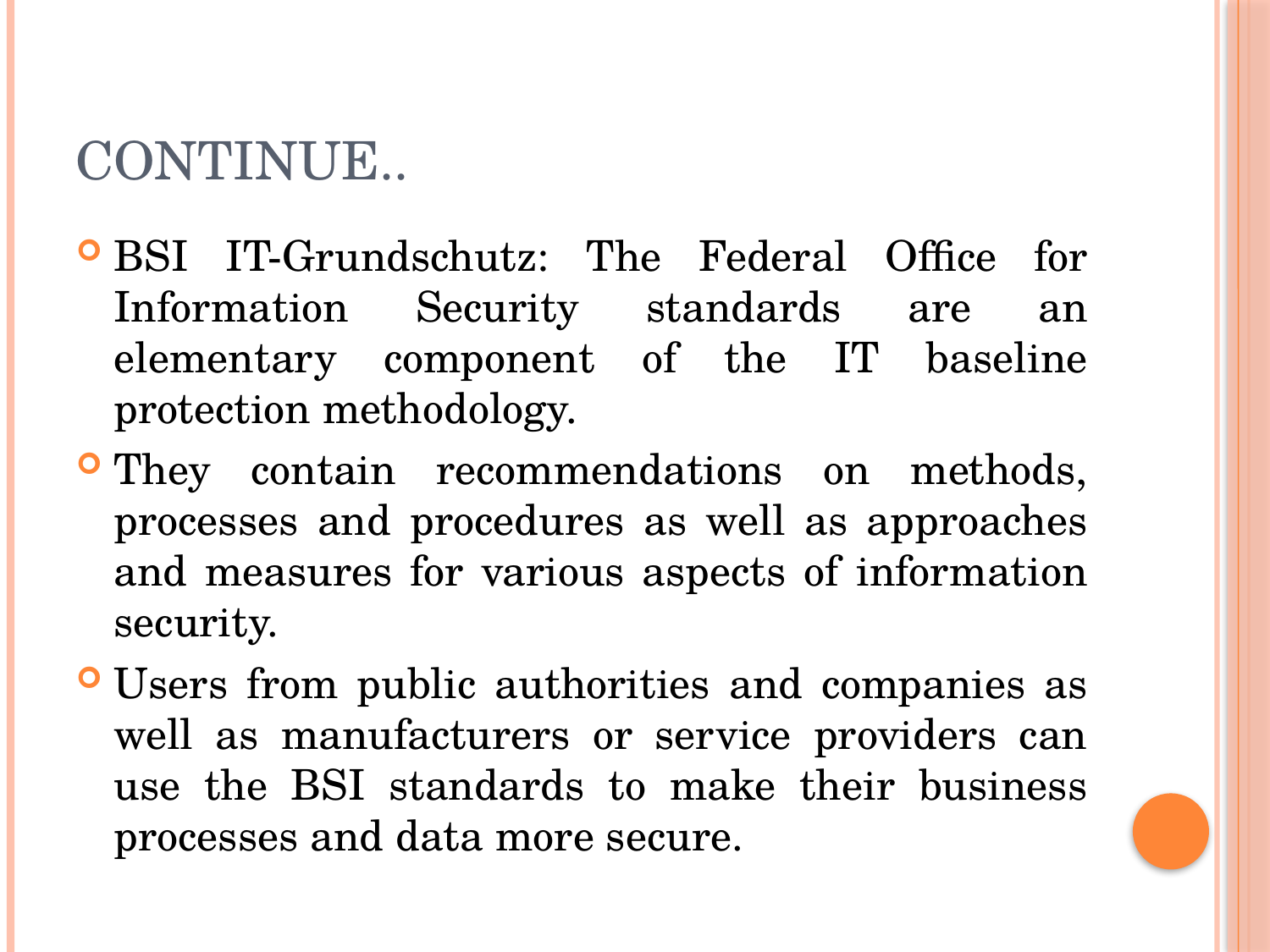

# Continue..
BSI IT-Grundschutz: The Federal Office for Information Security standards are an elementary component of the IT baseline protection methodology.
They contain recommendations on methods, processes and procedures as well as approaches and measures for various aspects of information security.
Users from public authorities and companies as well as manufacturers or service providers can use the BSI standards to make their business processes and data more secure.